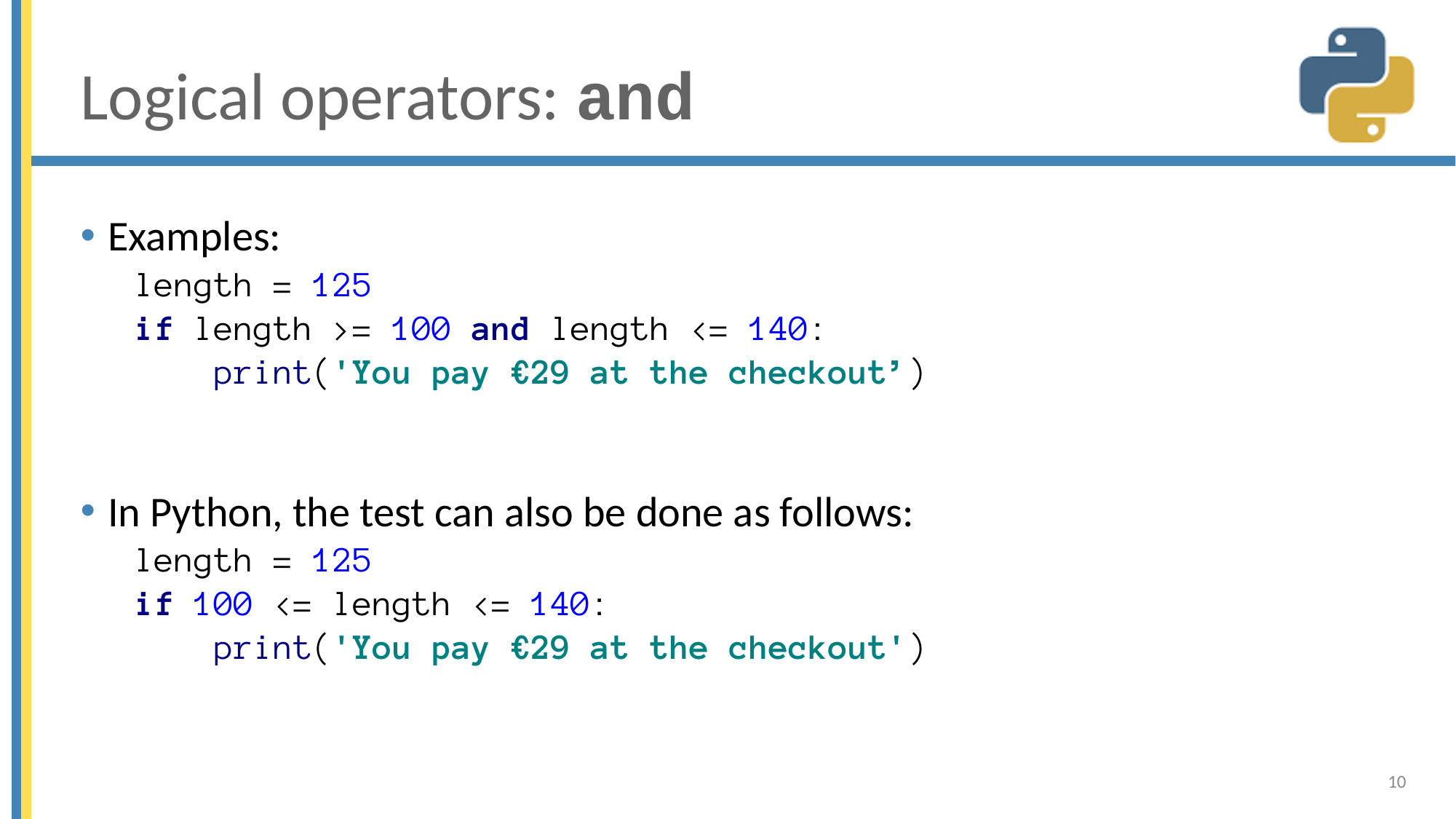

# Logical operators: and
Examples:
length = 125
if length >= 100 and length <= 140:
    print('You pay €29 at the checkout’)

In Python, the test can also be done as follows:
length = 125
if 100 <= length <= 140:
    print('You pay €29 at the checkout')

10